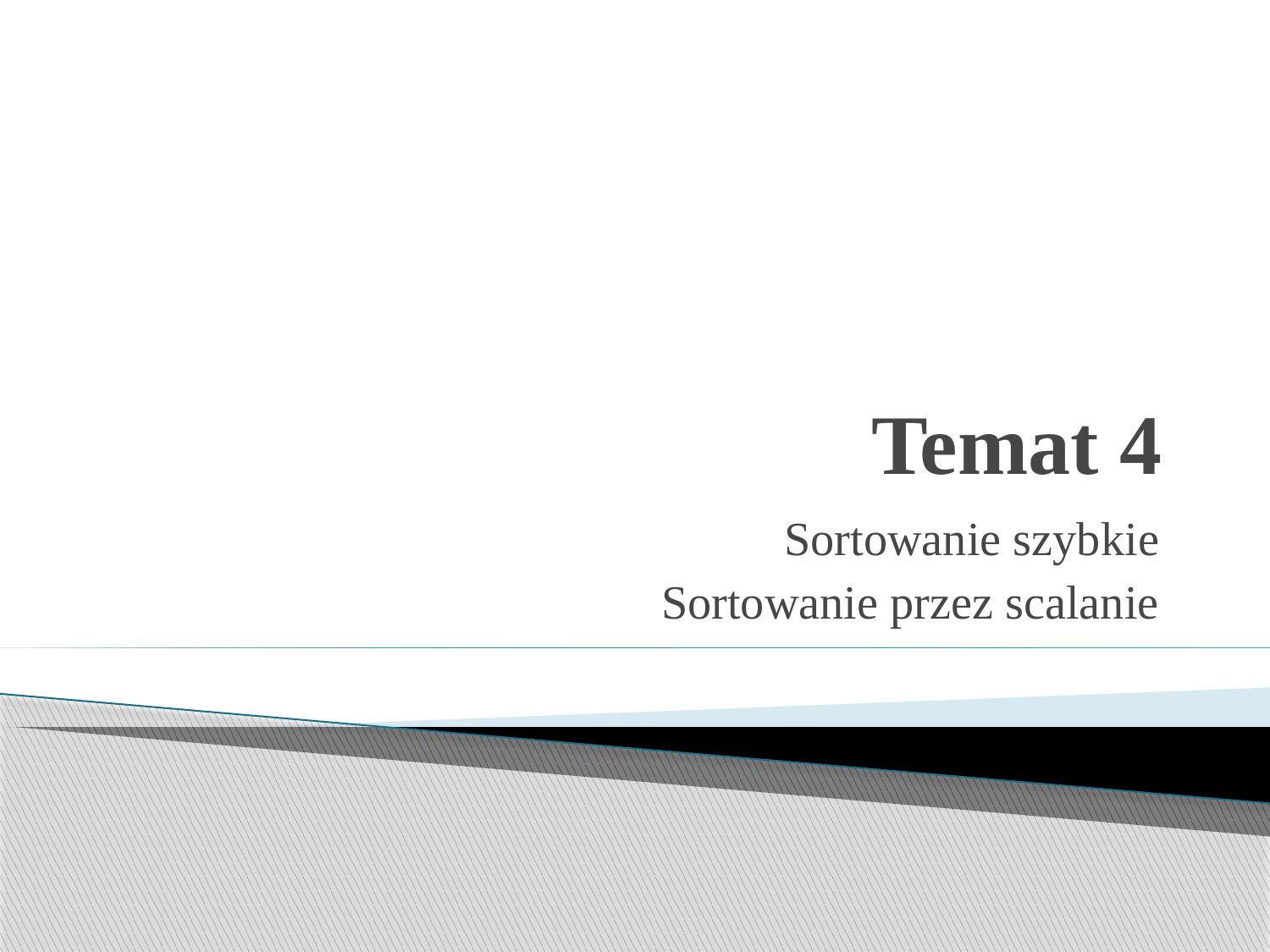

# Temat 4
Sortowanie szybkie
Sortowanie przez scalanie